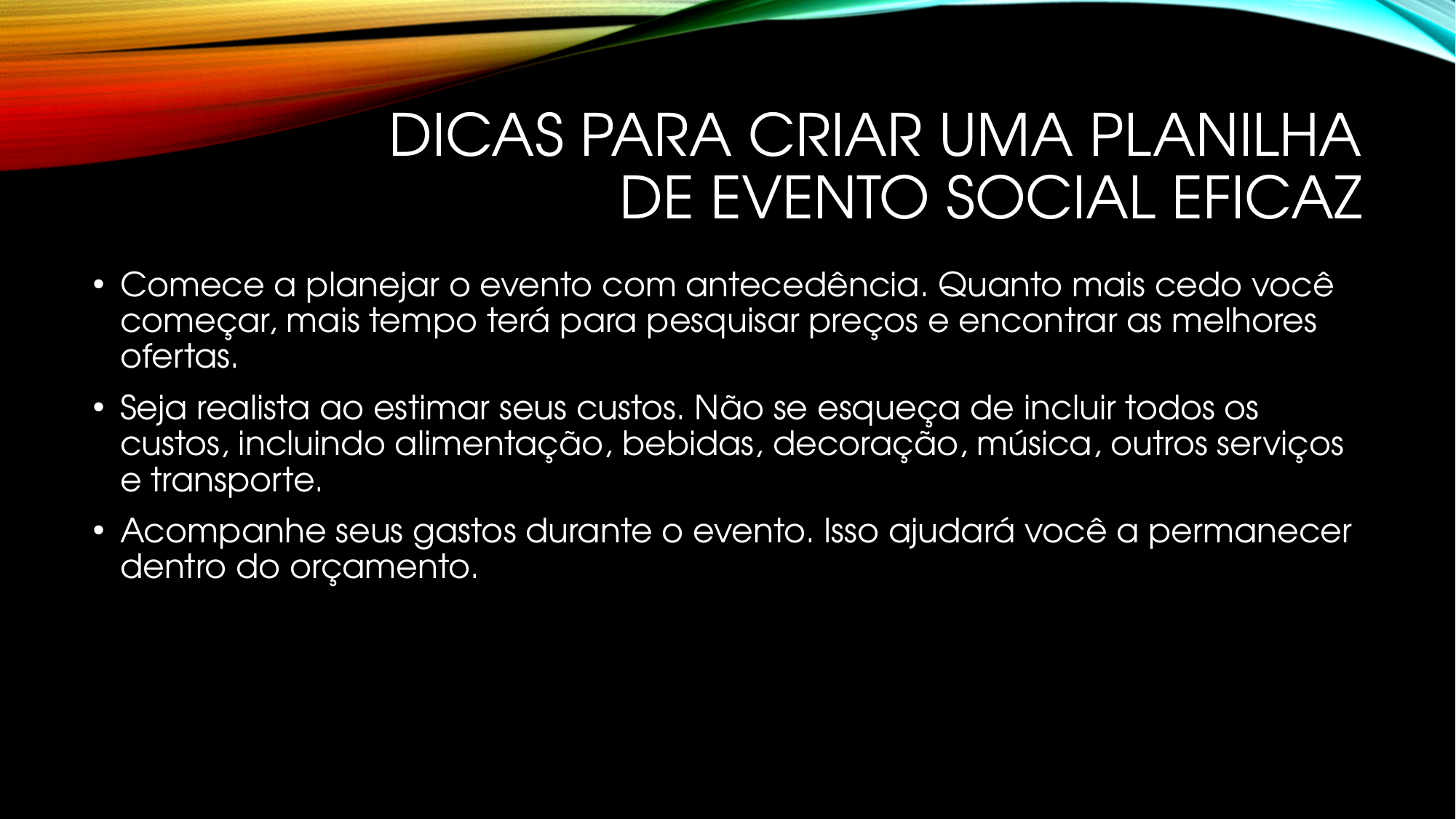

# dicas para criar uma planilha de evento social eficaz
Comece a planejar o evento com antecedência. Quanto mais cedo você começar, mais tempo terá para pesquisar preços e encontrar as melhores ofertas.
Seja realista ao estimar seus custos. Não se esqueça de incluir todos os custos, incluindo alimentação, bebidas, decoração, música, outros serviços e transporte.
Acompanhe seus gastos durante o evento. Isso ajudará você a permanecer dentro do orçamento.